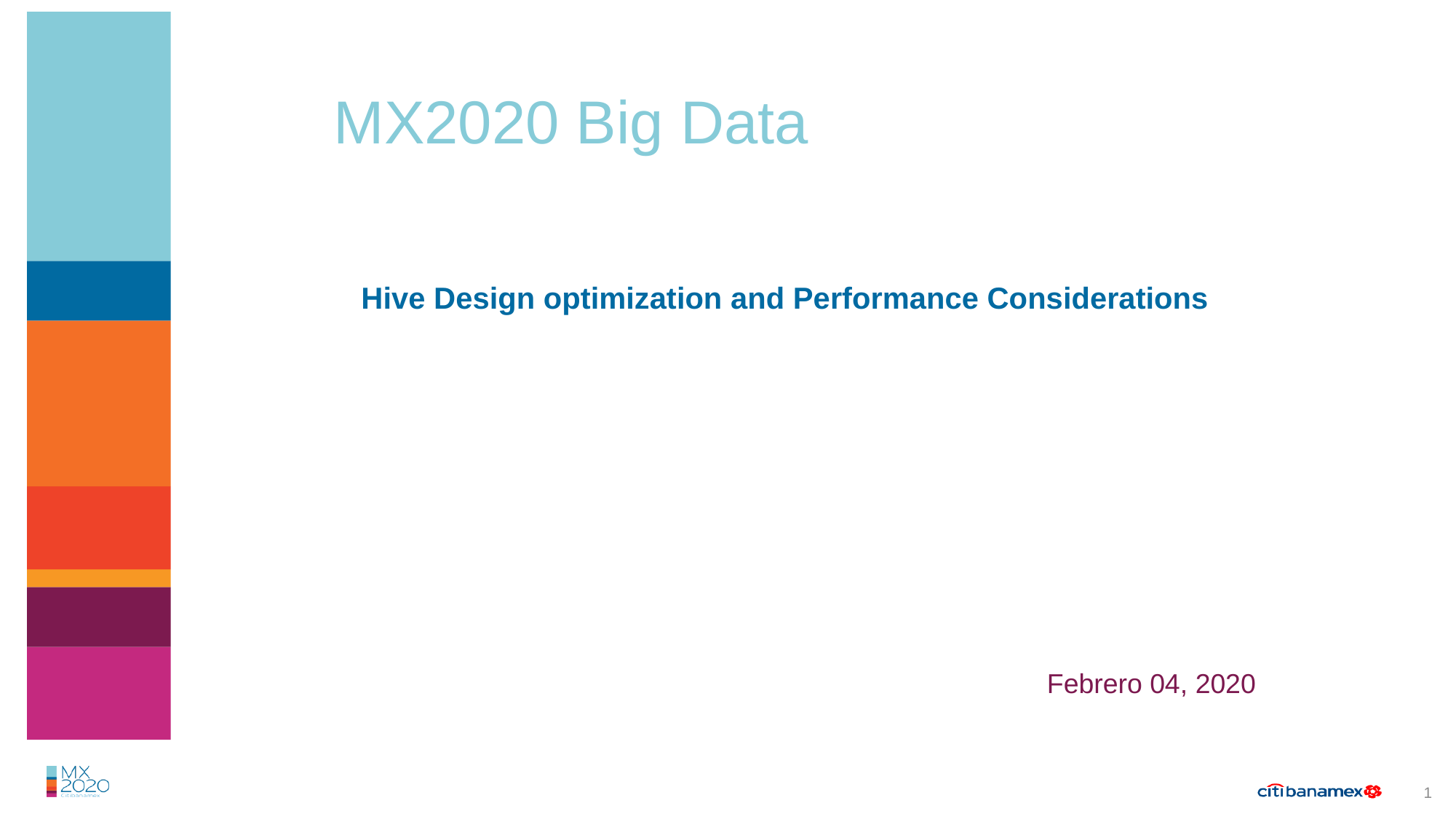

MX2020 Big Data
Hive Design optimization and Performance Considerations

Febrero 04, 2020